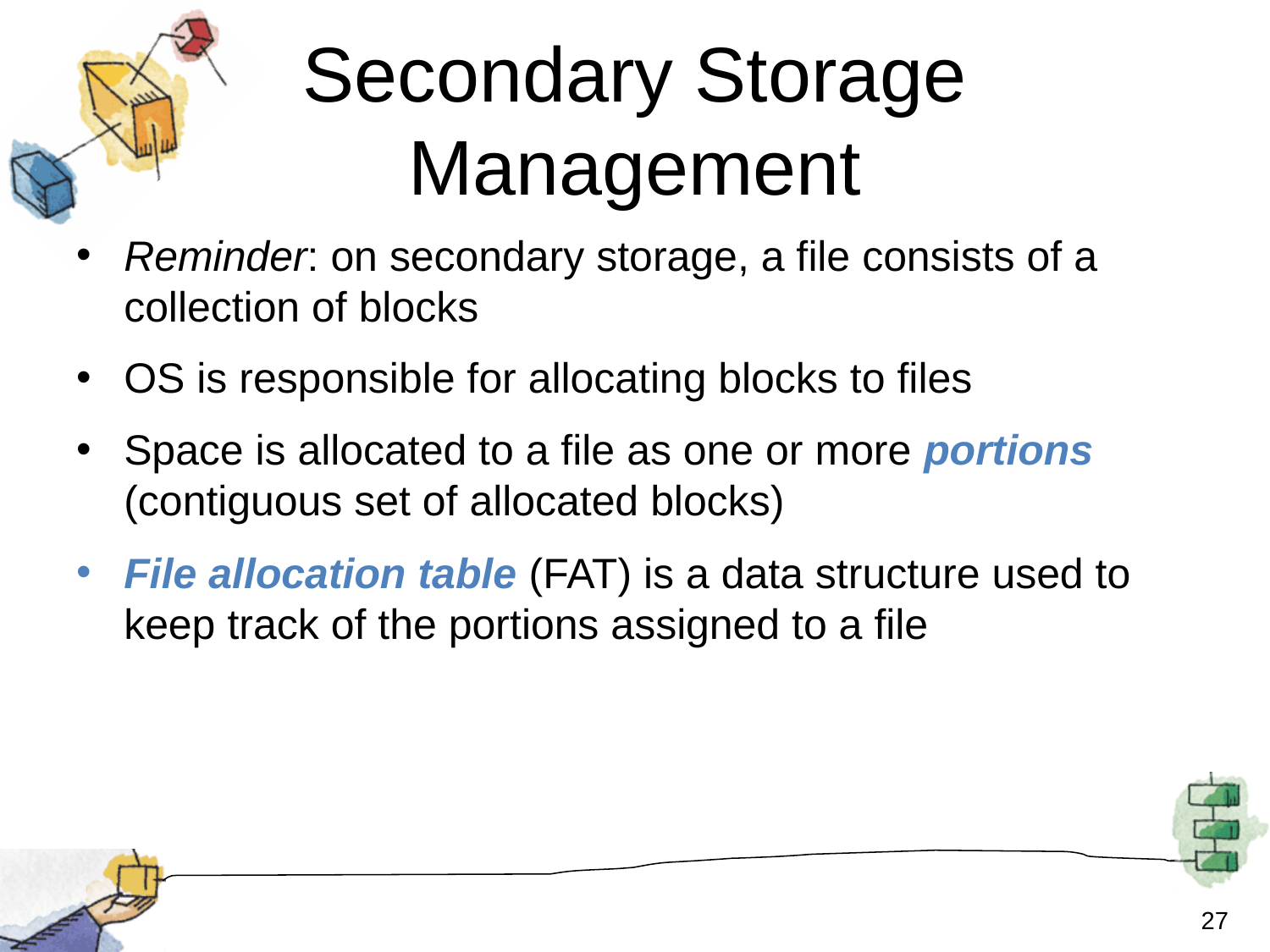

# Secondary Storage Management
Reminder: on secondary storage, a file consists of a collection of blocks
OS is responsible for allocating blocks to files
Space is allocated to a file as one or more portions (contiguous set of allocated blocks)
File allocation table (FAT) is a data structure used to keep track of the portions assigned to a file